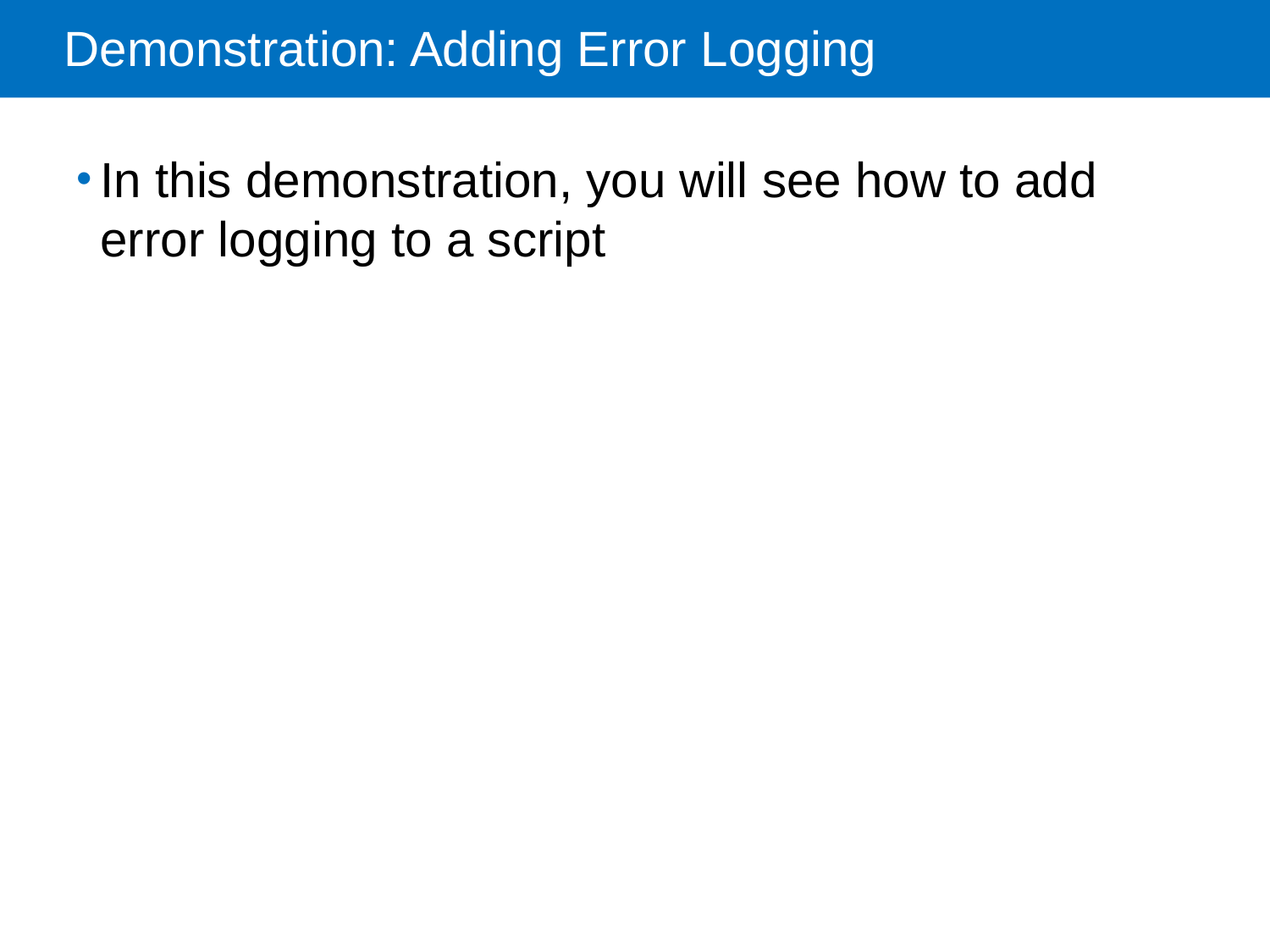

# Demonstration: Adding Error Logging
In this demonstration, you will see how to add error logging to a script